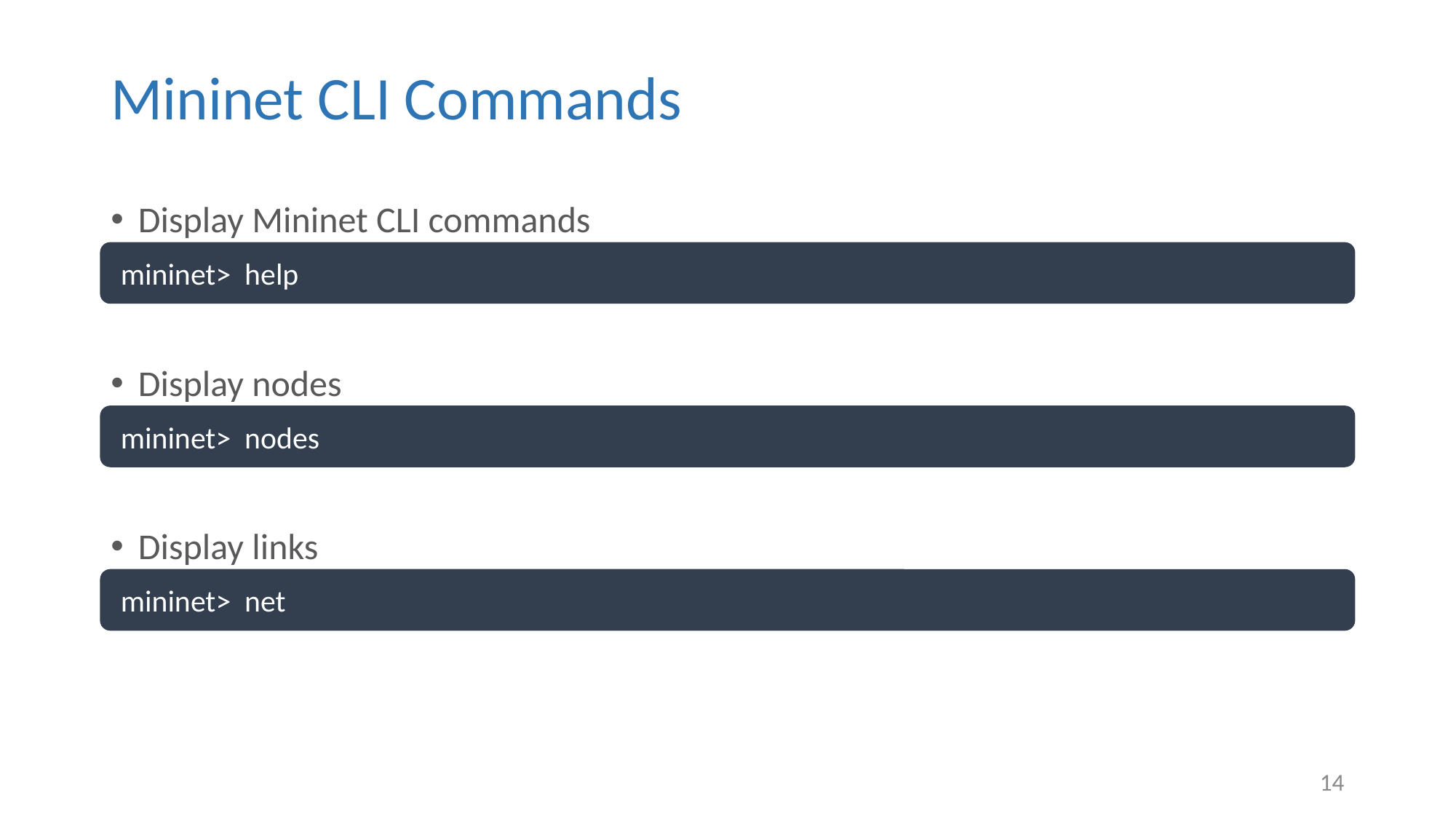

# Mininet CLI Commands
Display Mininet CLI commands

Display nodes

Display links
 mininet>  help
 mininet>  nodes
 mininet>  net

14